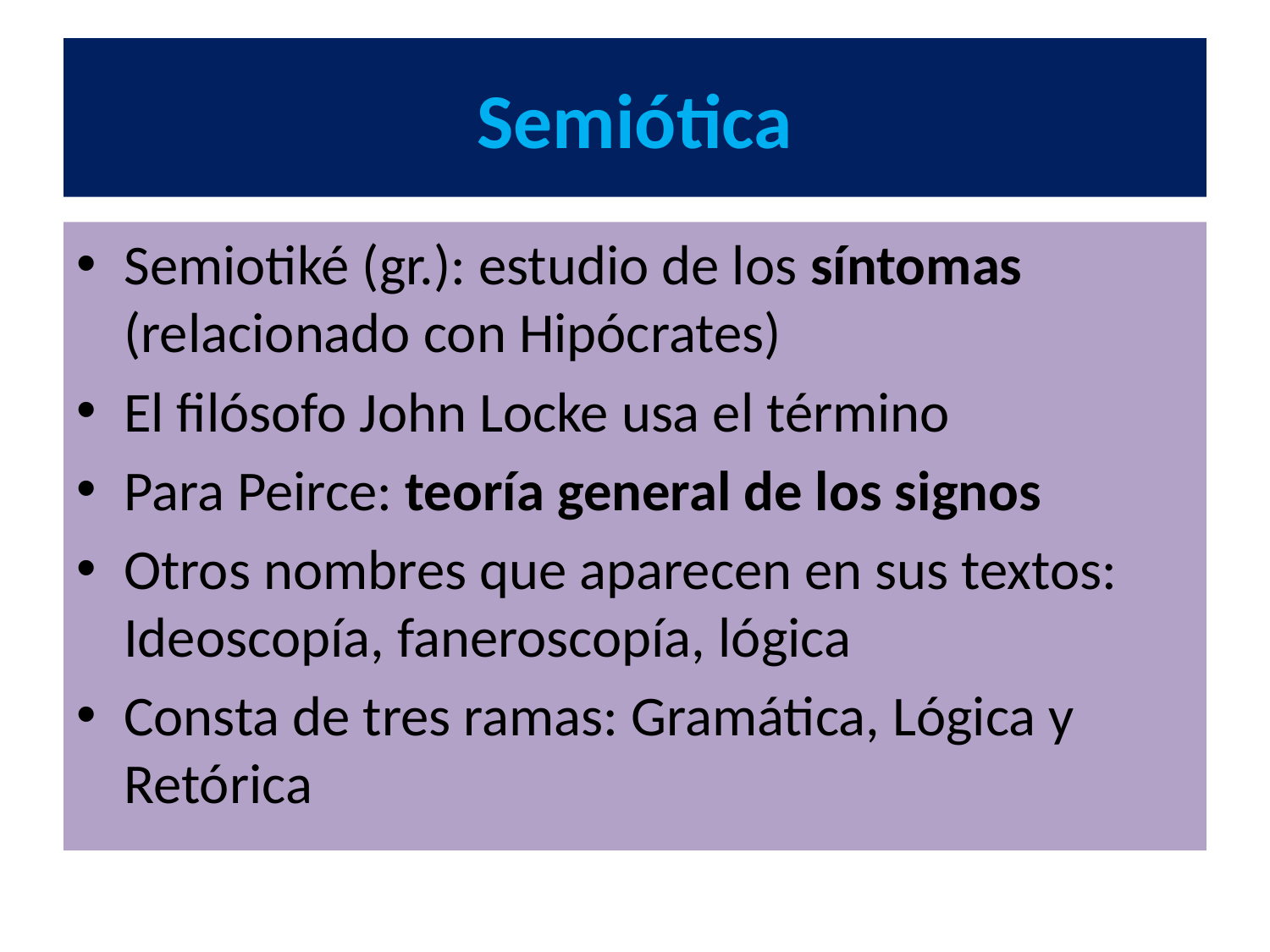

# Semiótica
Semiotiké (gr.): estudio de los síntomas (relacionado con Hipócrates)
El filósofo John Locke usa el término
Para Peirce: teoría general de los signos
Otros nombres que aparecen en sus textos: Ideoscopía, faneroscopía, lógica
Consta de tres ramas: Gramática, Lógica y Retórica